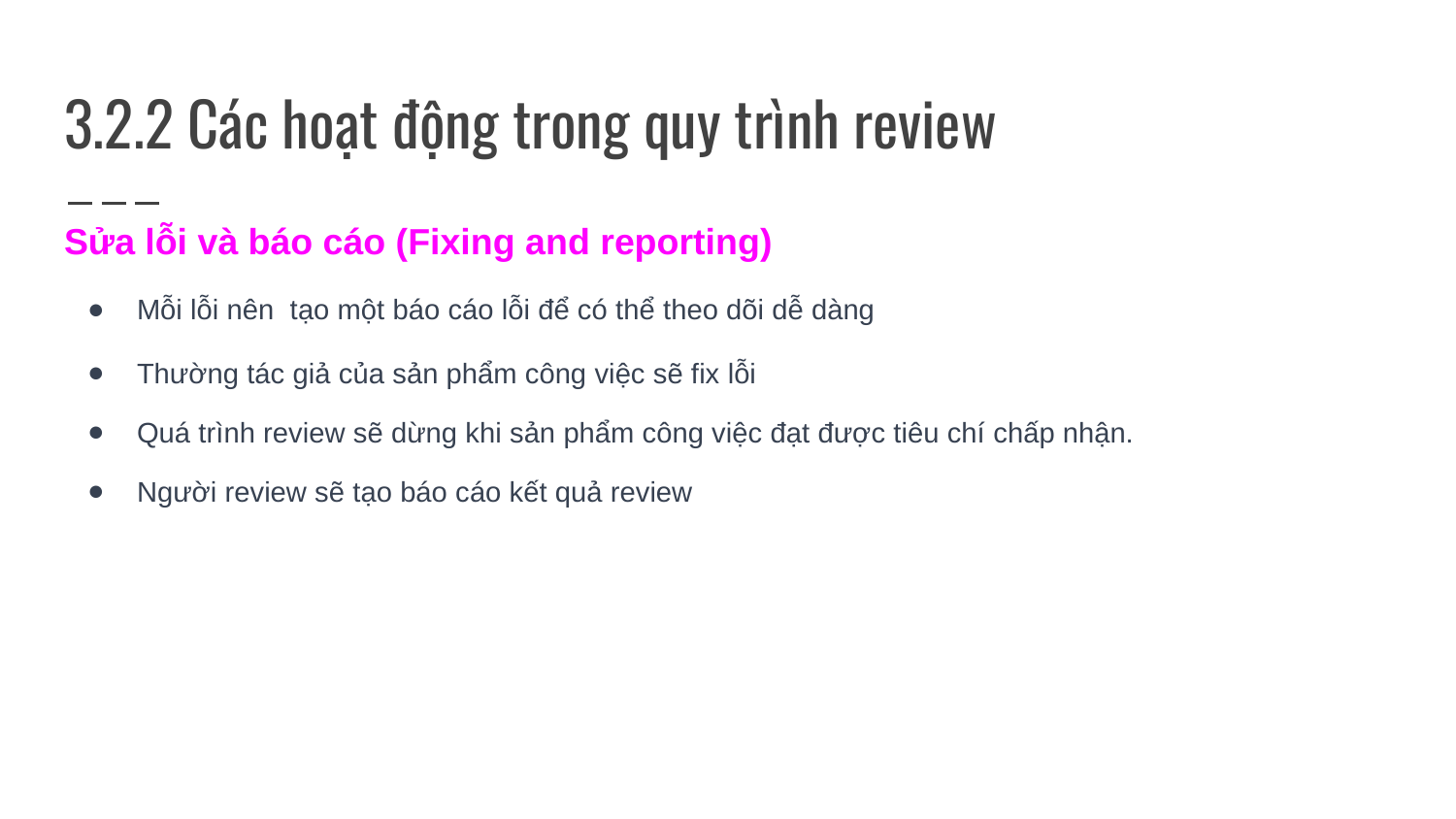

# 3.2.2 Các hoạt động trong quy trình review
Sửa lỗi và báo cáo (Fixing and reporting)
Mỗi lỗi nên  tạo một báo cáo lỗi để có thể theo dõi dễ dàng
Thường tác giả của sản phẩm công việc sẽ fix lỗi
Quá trình review sẽ dừng khi sản phẩm công việc đạt được tiêu chí chấp nhận.
Người review sẽ tạo báo cáo kết quả review